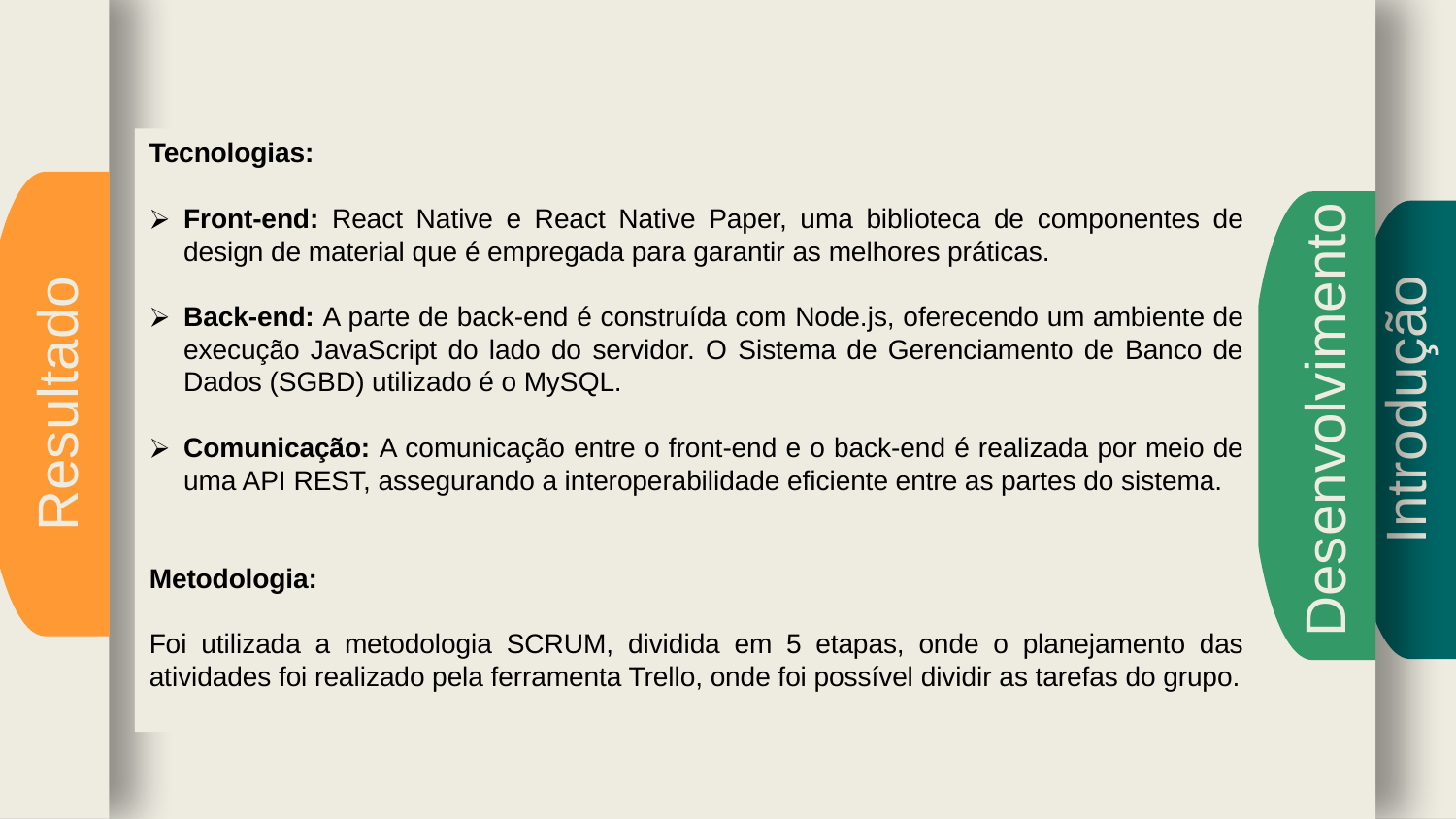

Introdução

Resultado

Desenvolvimento
Tecnologias:

Front-end: React Native e React Native Paper, uma biblioteca de componentes de design de material que é empregada para garantir as melhores práticas.

Back-end: A parte de back-end é construída com Node.js, oferecendo um ambiente de execução JavaScript do lado do servidor. O Sistema de Gerenciamento de Banco de Dados (SGBD) utilizado é o MySQL.

Comunicação: A comunicação entre o front-end e o back-end é realizada por meio de uma API REST, assegurando a interoperabilidade eficiente entre as partes do sistema.

Metodologia:

Foi utilizada a metodologia SCRUM, dividida em 5 etapas, onde o planejamento das atividades foi realizado pela ferramenta Trello, onde foi possível dividir as tarefas do grupo.